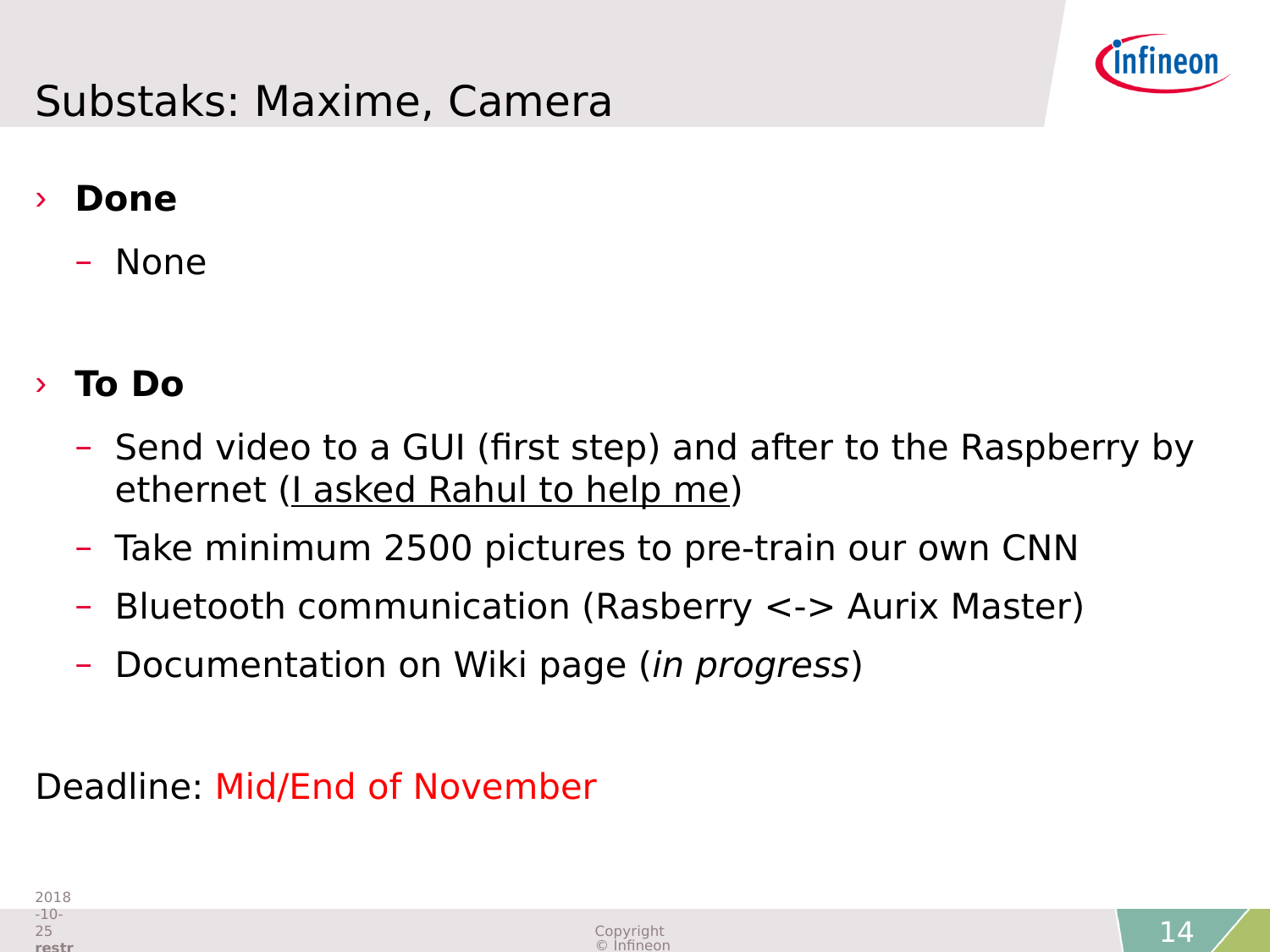

# Substaks: Maxime, Camera
Done
None

To Do
Send video to a GUI (first step) and after to the Raspberry by ethernet (I asked Rahul to help me)
Take minimum 2500 pictures to pre-train our own CNN
Bluetooth communication (Rasberry <-> Aurix Master)
Documentation on Wiki page (in progress)

Deadline: Mid/End of November

2018-10-25   restricted
Copyright © Infineon Technologies AG 2018. All rights reserved.
14